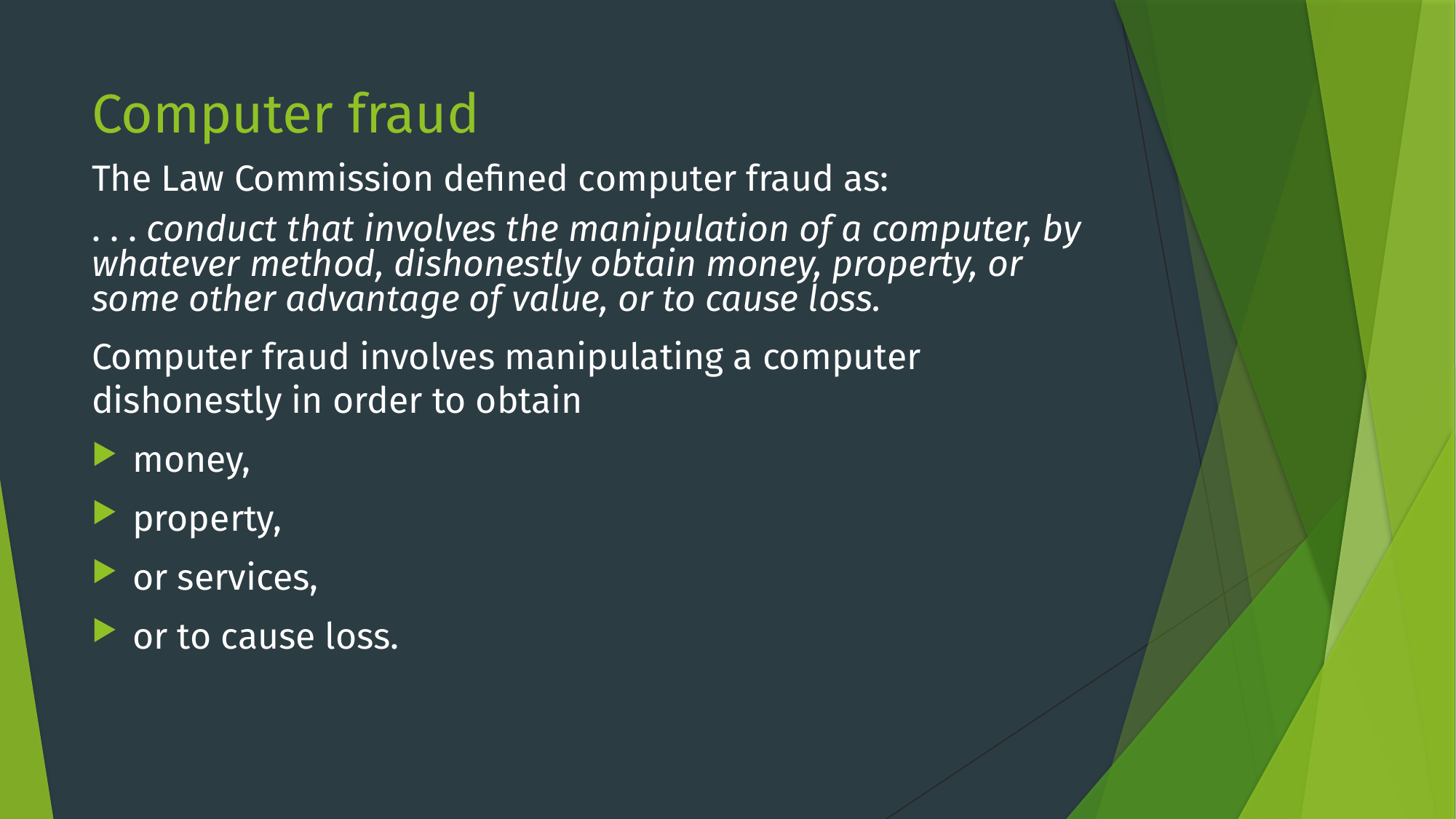

# Computer fraud
The Law Commission defined computer fraud as:
. . . conduct that involves the manipulation of a computer, by whatever method, dishonestly obtain money, property, or some other advantage of value, or to cause loss.
Computer fraud involves manipulating a computer dishonestly in order to obtain
money,
property,
or services,
or to cause loss.